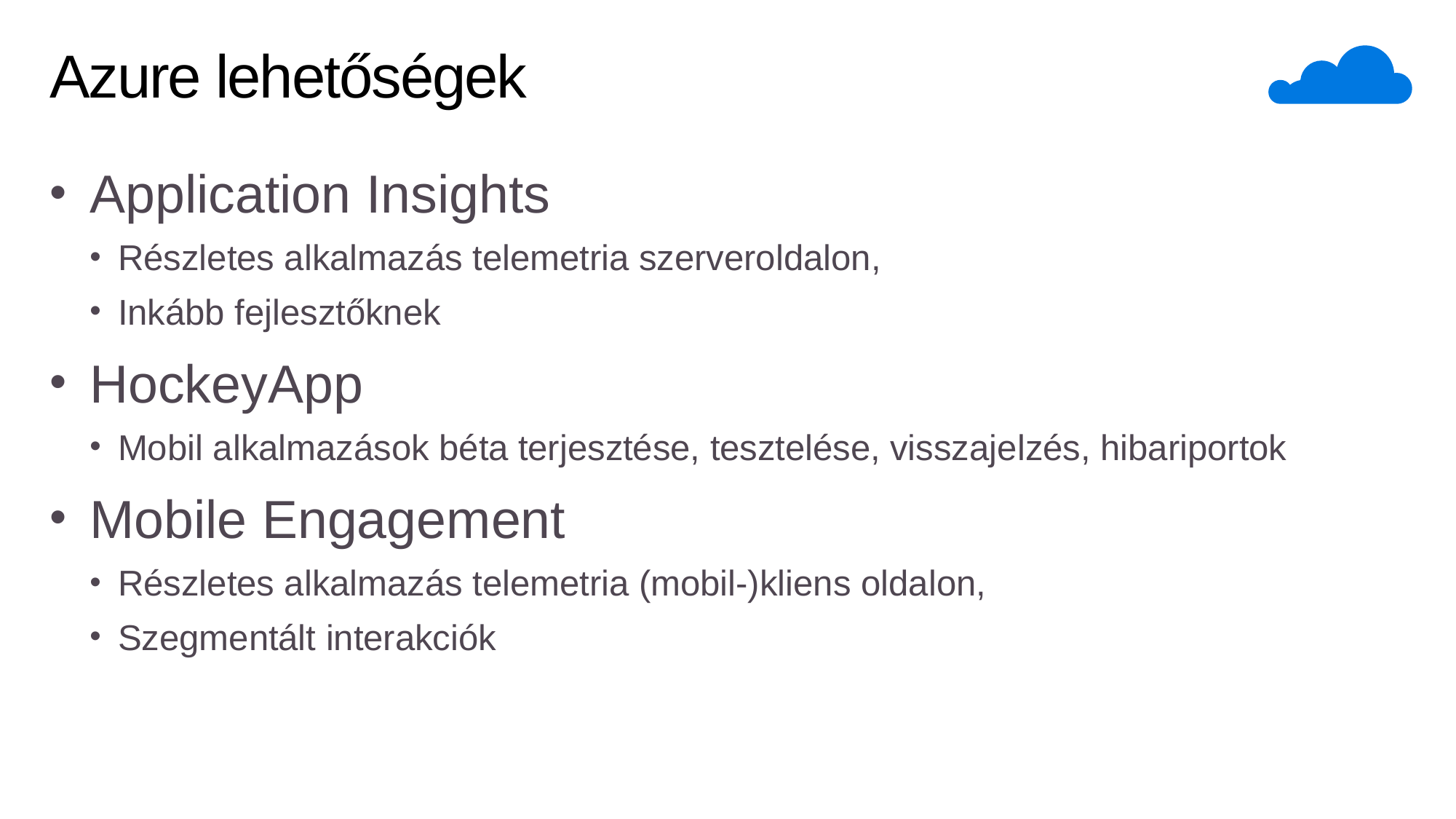

# Azure lehetőségek
Application Insights
Részletes alkalmazás telemetria szerveroldalon,
Inkább fejlesztőknek
HockeyApp
Mobil alkalmazások béta terjesztése, tesztelése, visszajelzés, hibariportok
Mobile Engagement
Részletes alkalmazás telemetria (mobil-)kliens oldalon,
Szegmentált interakciók